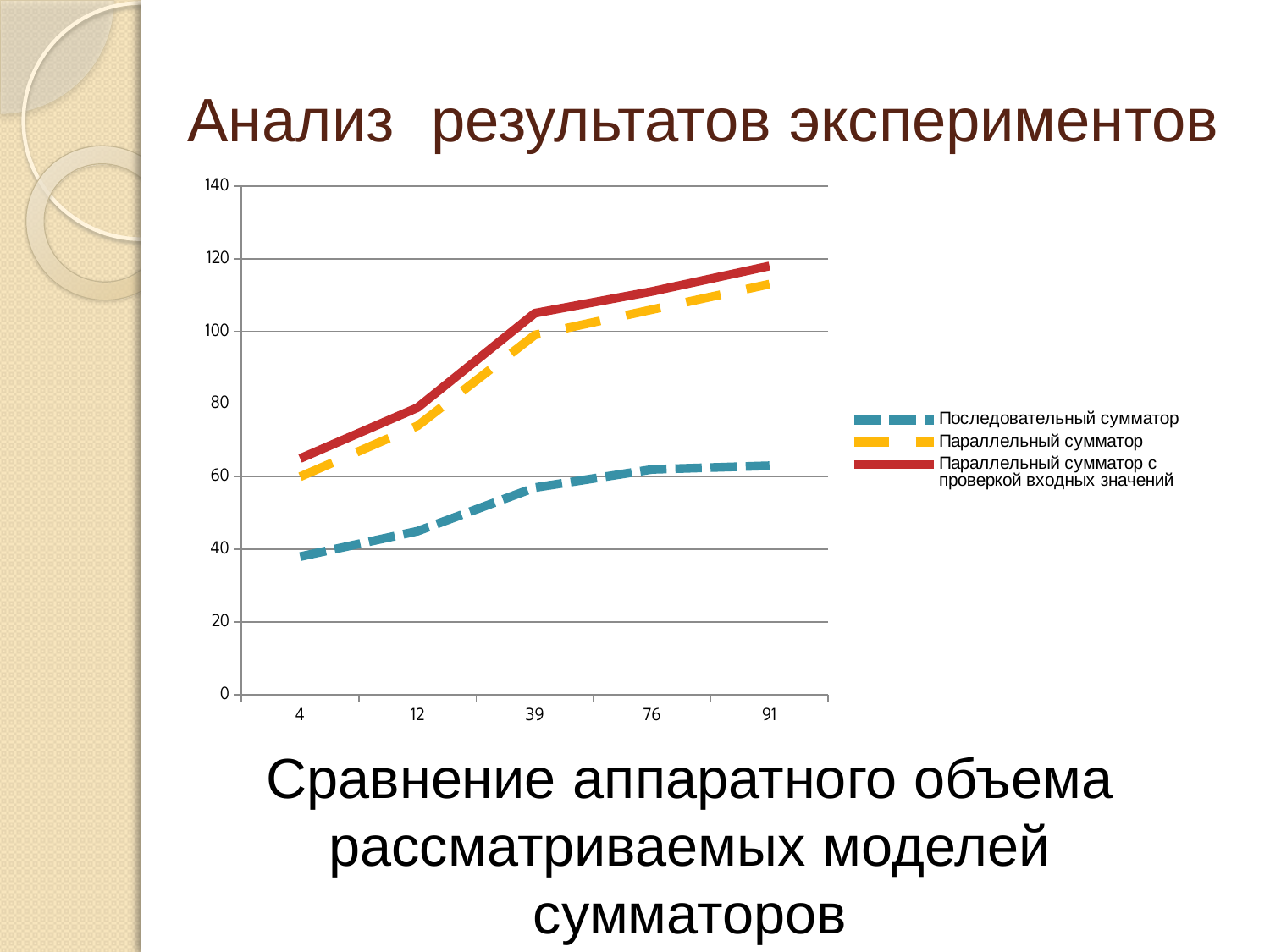

# Анализ  результатов экспериментов

### Chart

| Category | Последовательный сумматор | Параллельный сумматор | Параллельный сумматор с проверкой входных значений |
|---|---|---|---|
| 4 | 38.0 | 60.0 | 65.0 |
| 12 | 45.0 | 74.0 | 79.0 |
| 39 | 57.0 | 99.0 | 105.0 |
| 76 | 62.0 | 106.0 | 111.0 |
| 91 | 63.0 | 113.0 | 118.0 |
Сравнение аппаратного объема рассматриваемых моделей сумматоров